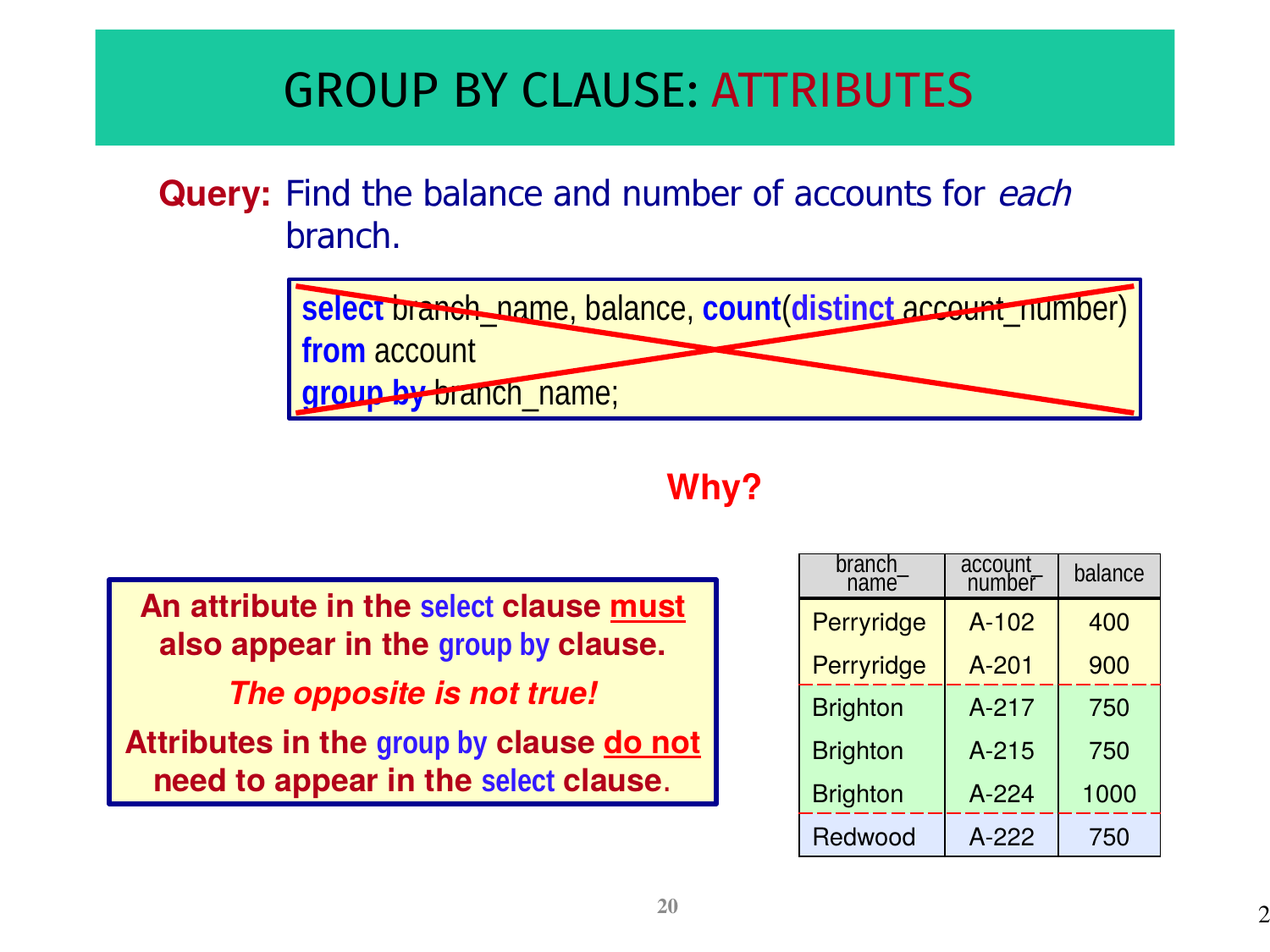

# GROUP BY CLAUSE: ATTRIBUTES
Query:	Find the balance and number of accounts for each branch.
select branch_name, balance, count(distinct account_number)
from account
group by branch_name;

Why?
Which balance value to output for each group?
| branch\_ name | account\_ number | balance |
| --- | --- | --- |
| Perryridge | A-102 | 400 |
| Perryridge | A-201 | 900 |
| Brighton | A-217 | 750 |
| Brighton | A-215 | 750 |
| Brighton | A-224 | 1000 |
| Redwood | A-222 | 750 |
An attribute in the select clause must also appear in the group by clause.
The opposite is not true!
Attributes in the group by clause do not need to appear in the select clause.
20